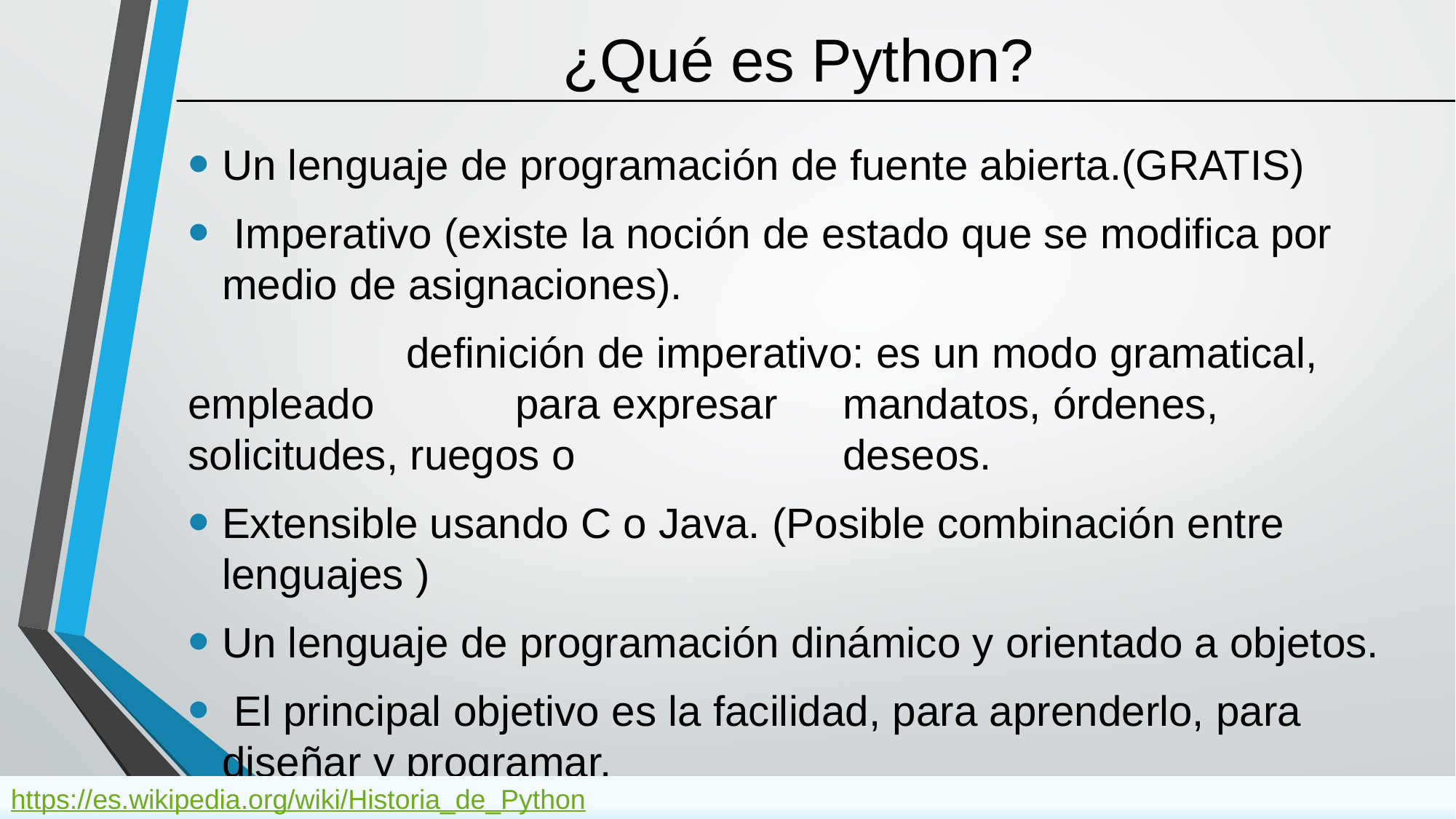

# ¿Qué es Python?
Un lenguaje de programación de fuente abierta.(GRATIS)
 Imperativo (existe la noción de estado que se modifica por medio de asignaciones).
		definición de imperativo: es un modo gramatical, empleado 		para expresar 	mandatos, órdenes, solicitudes, ruegos o 			deseos.
Extensible usando C o Java. (Posible combinación entre lenguajes )
Un lenguaje de programación dinámico y orientado a objetos.
 El principal objetivo es la facilidad, para aprenderlo, para diseñar y programar.

https://es.wikipedia.org/wiki/Historia_de_Python